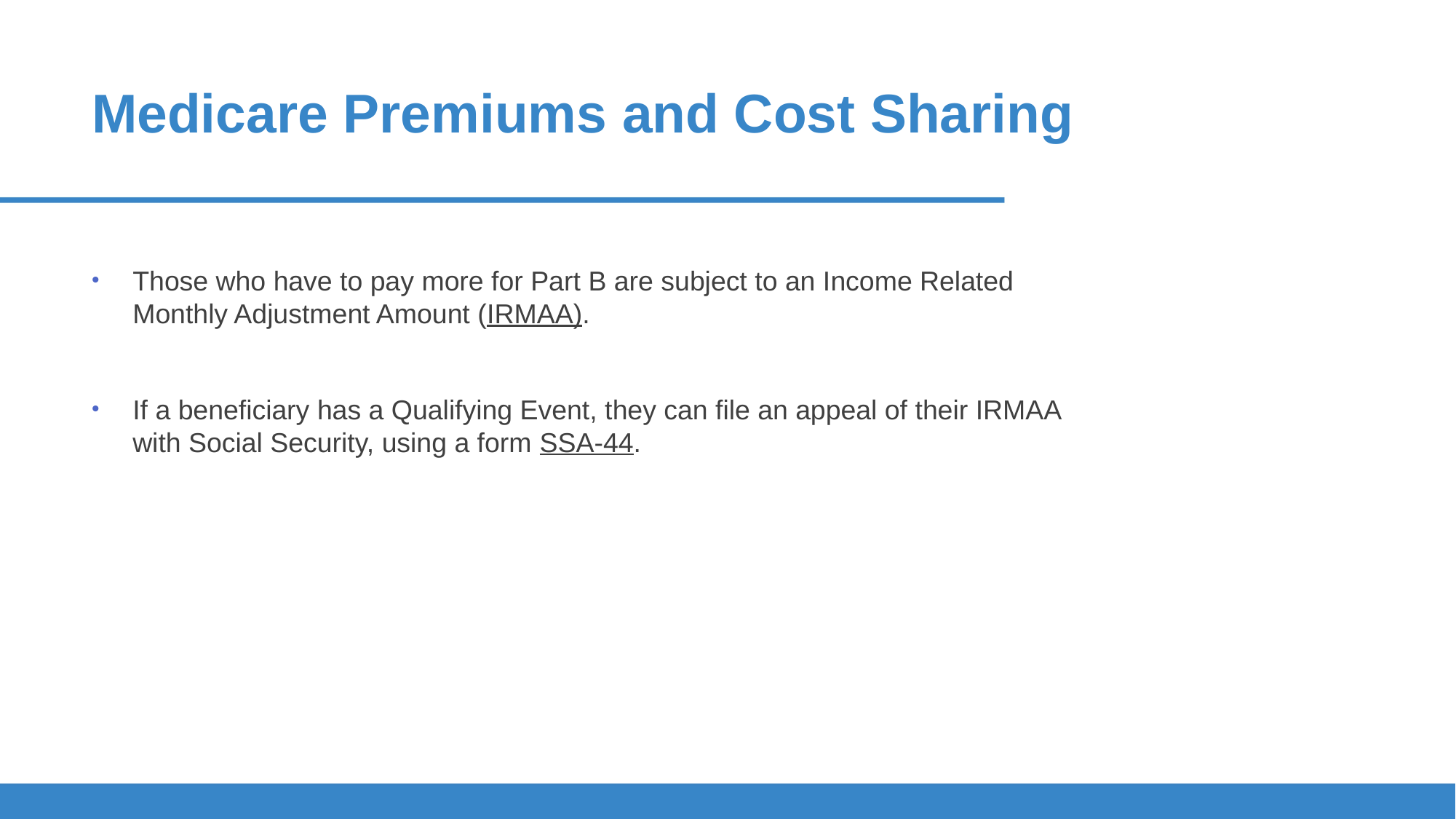

# Medicare Premiums and Cost Sharing
Those who have to pay more for Part B are subject to an Income Related Monthly Adjustment Amount (IRMAA).

If a beneficiary has a Qualifying Event, they can file an appeal of their IRMAA with Social Security, using a form SSA-44.